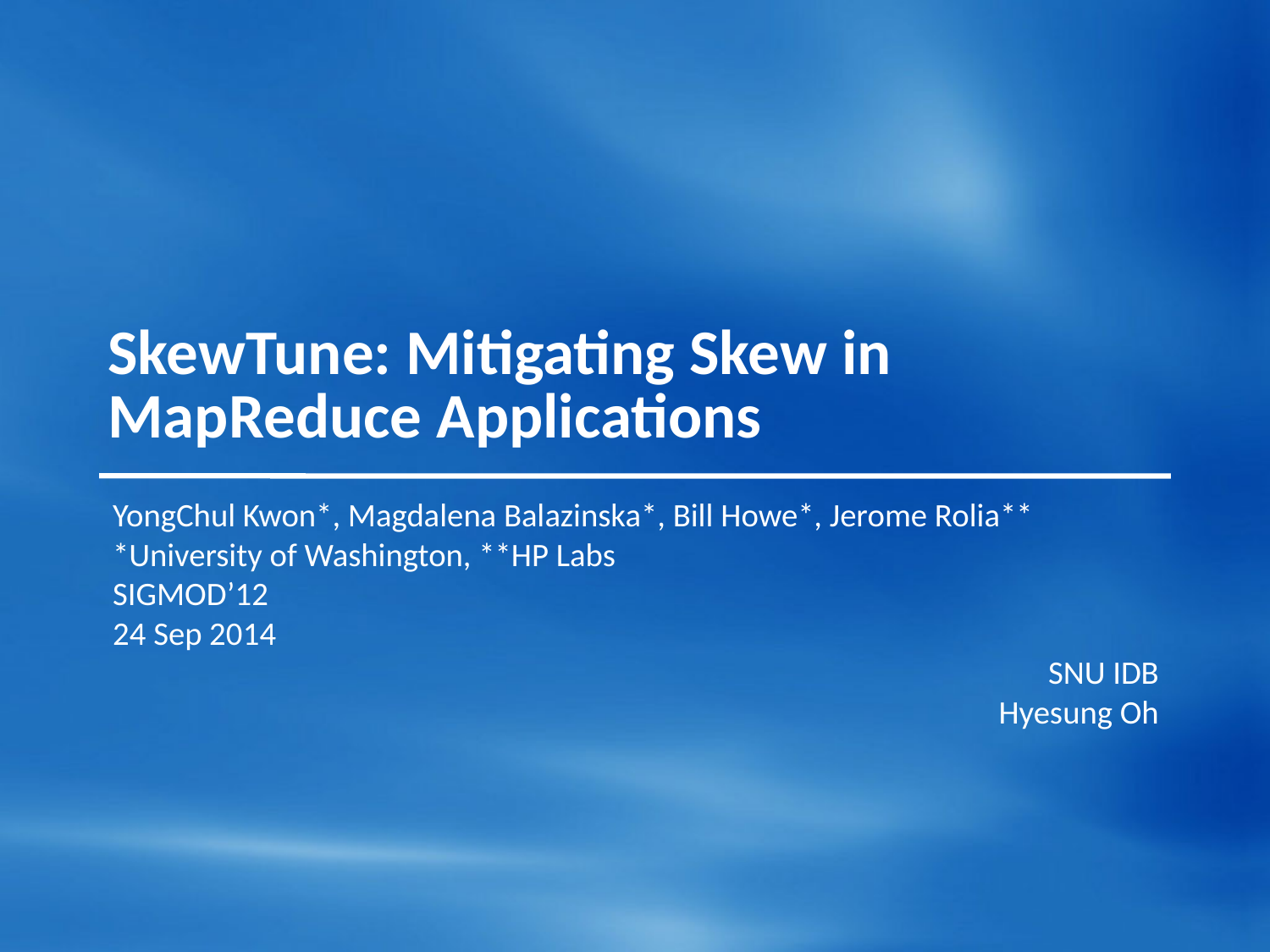

# SkewTune: Mitigating Skew in MapReduce Applications
YongChul Kwon*, Magdalena Balazinska*, Bill Howe*, Jerome Rolia**
*University of Washington, **HP Labs
SIGMOD’12
24 Sep 2014
SNU IDB
Hyesung Oh